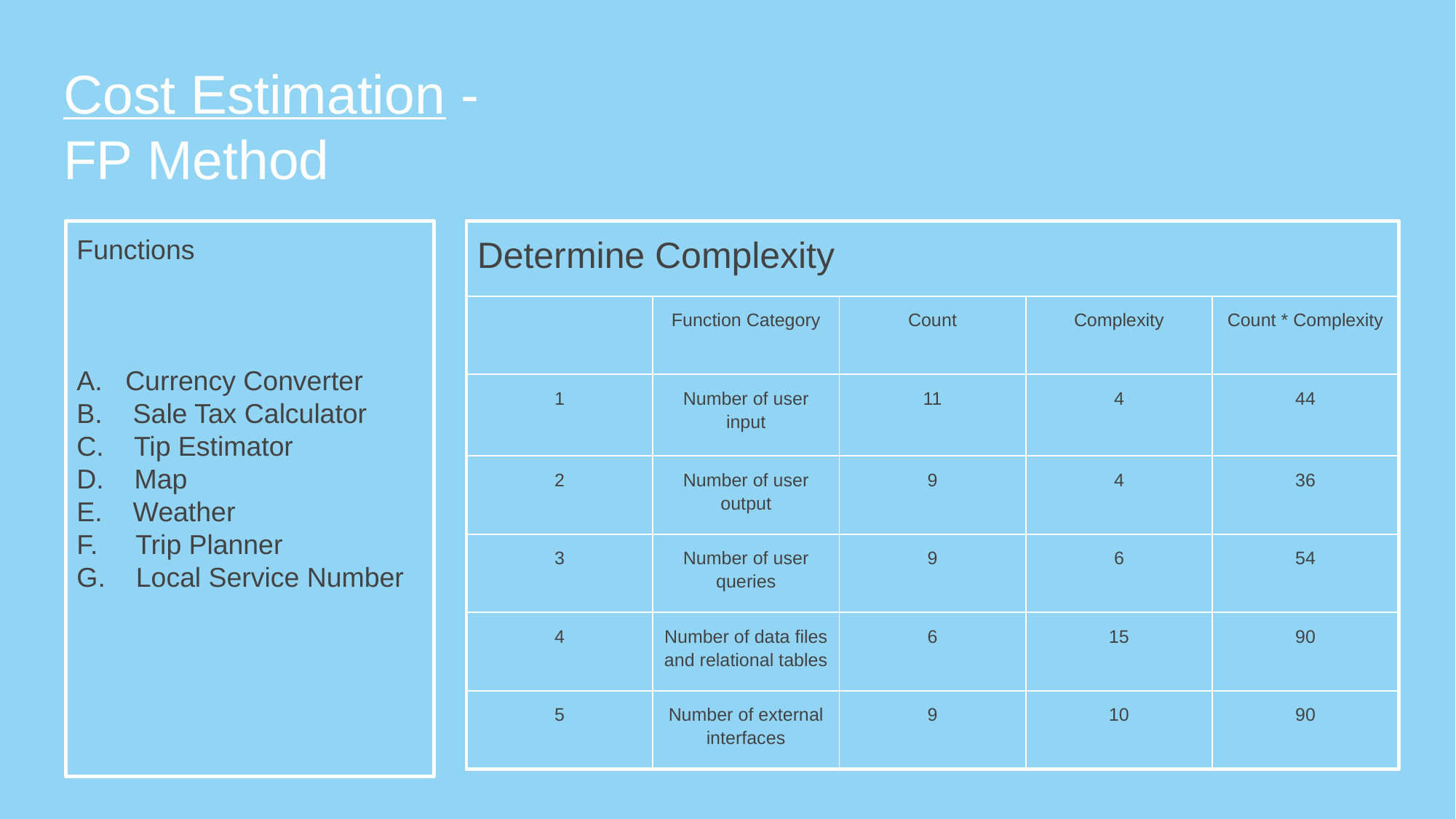

Cost Estimation -
FP Method
Functions

A.   Currency Converter
B.    Sale Tax Calculator
C.    Tip Estimator
D.    Map
E.    Weather
F.     Trip Planner
G.    Local Service Number

Determine Complexity
|  | Function Category | Count | Complexity | Count \* Complexity |
| --- | --- | --- | --- | --- |
| 1 | Number of user input | 11 | 4 | 44 |
| 2 | Number of user output | 9 | 4 | 36 |
| 3 | Number of user queries | 9 | 6 | 54 |
| 4 | Number of data files and relational tables | 6 | 15 | 90 |
| 5 | Number of external interfaces | 9 | 10 | 90 |